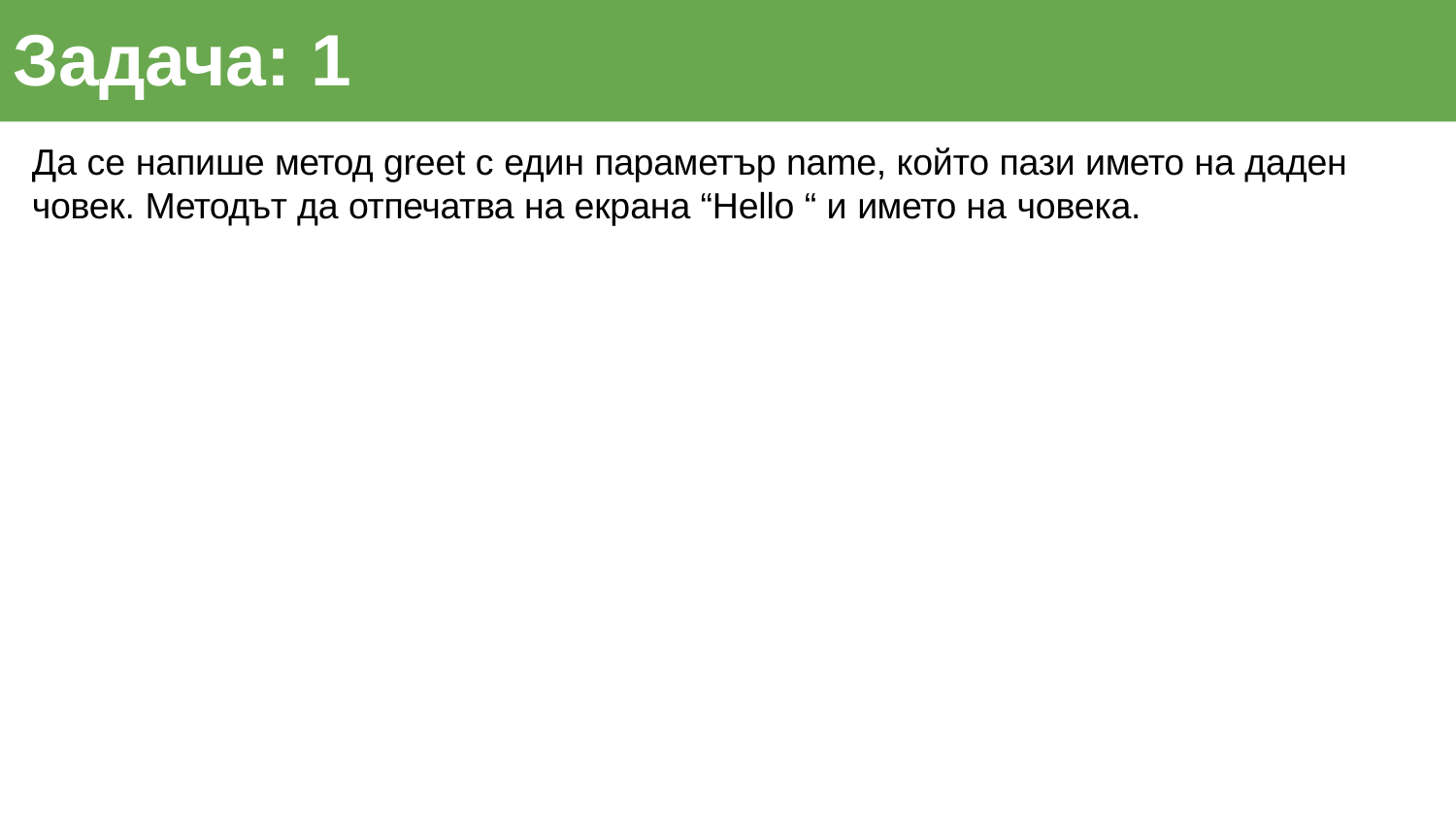

# Задача: 1
Да се напише метод greet с един параметър name, който пази името на даден
човек. Методът да отпечатва на екрана “Hello “ и името на човека.